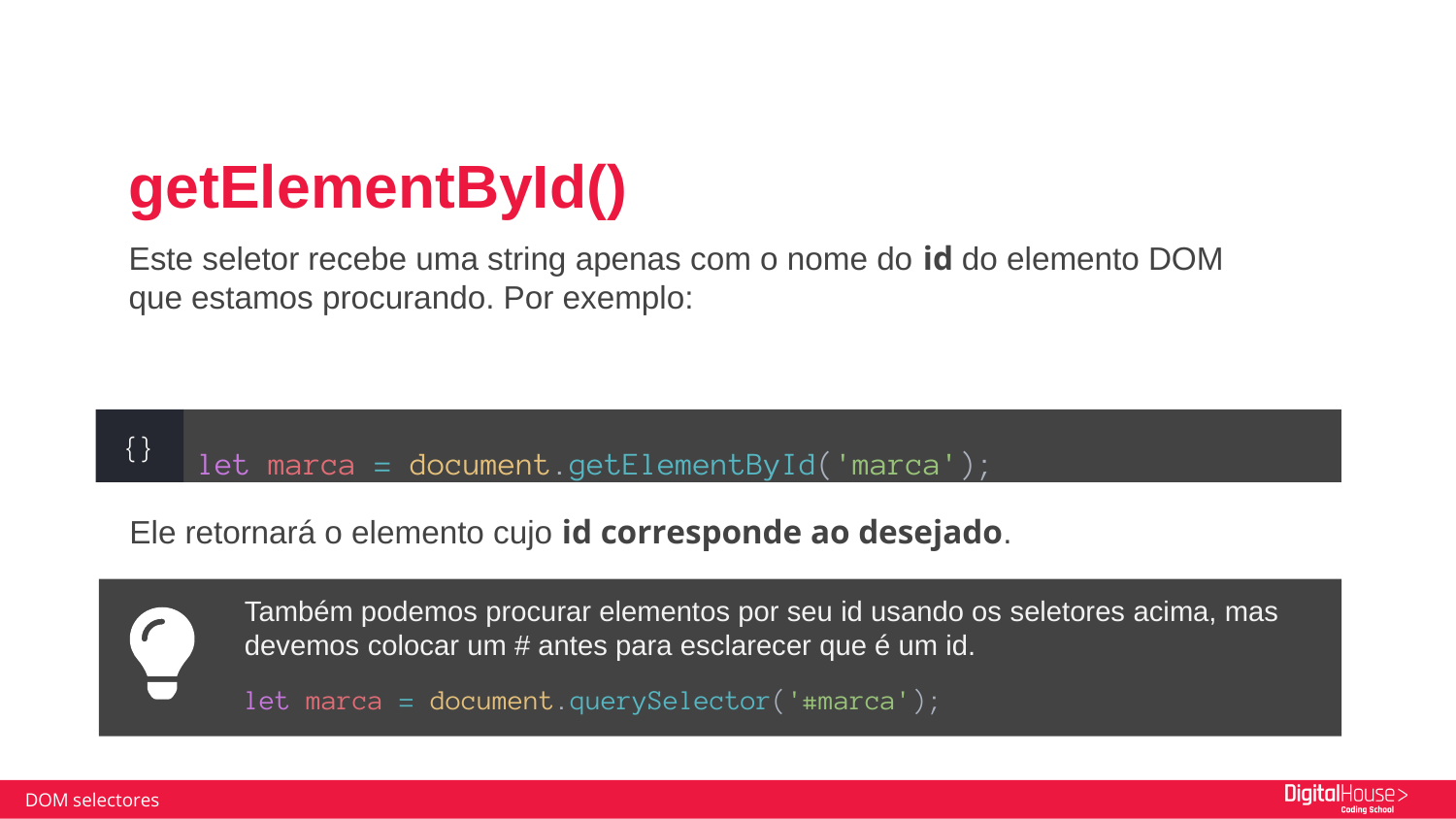

getElementById()
Este seletor recebe uma string apenas com o nome do id do elemento DOM que estamos procurando. Por exemplo:
{}
let marca = document.getElementById('marca');
Ele retornará o elemento cujo id corresponde ao desejado.
Também podemos procurar elementos por seu id usando os seletores acima, mas devemos colocar um # antes para esclarecer que é um id.
let marca = document.querySelector('#marca');